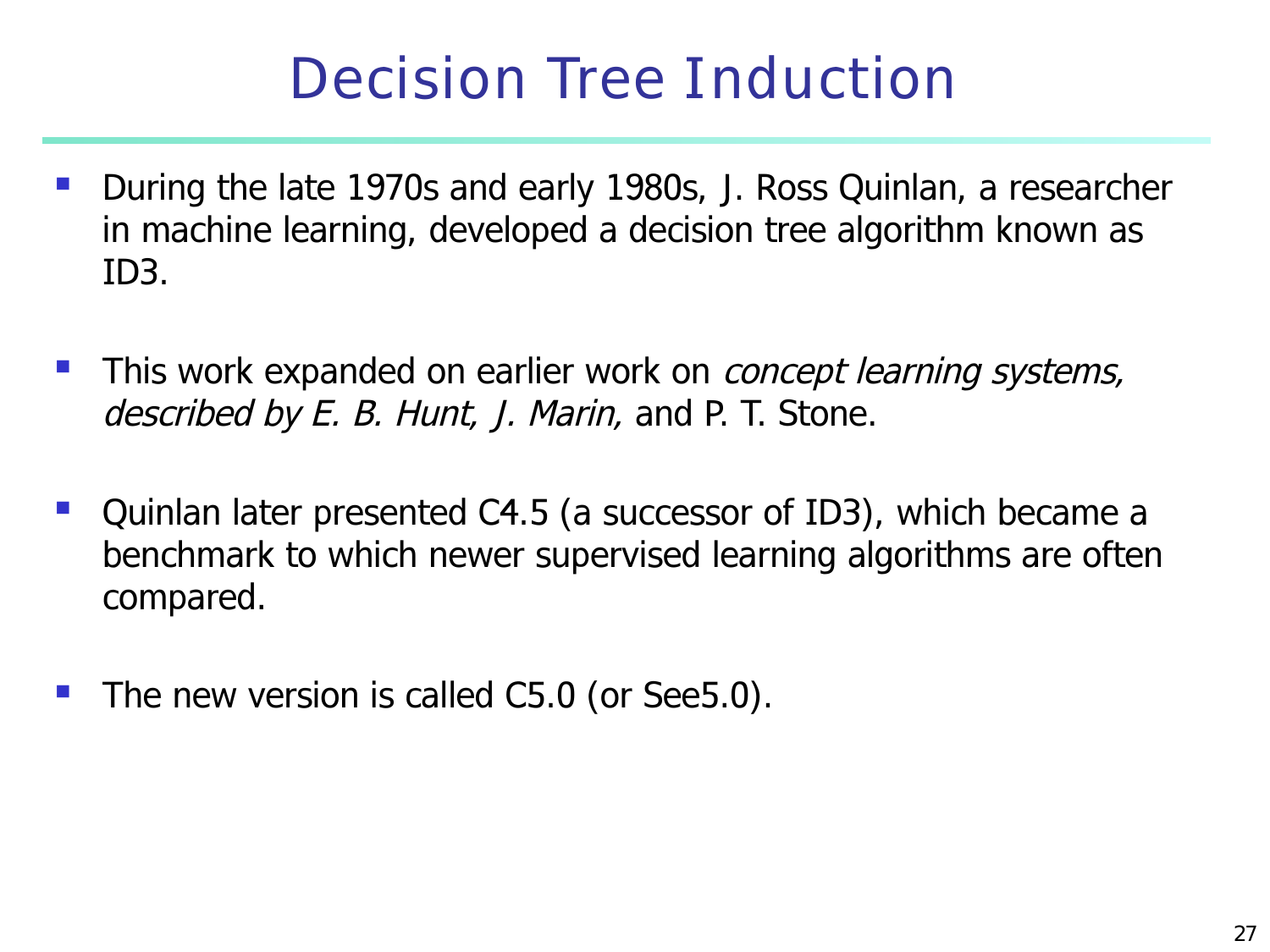

# Decision Tree Induction
During the late 1970s and early 1980s, J. Ross Quinlan, a researcher in machine learning, developed a decision tree algorithm known as ID3.

This work expanded on earlier work on concept learning systems, described by E. B. Hunt, J. Marin, and P. T. Stone.

Quinlan later presented C4.5 (a successor of ID3), which became a benchmark to which newer supervised learning algorithms are often compared.

The new version is called C5.0 (or See5.0).

27